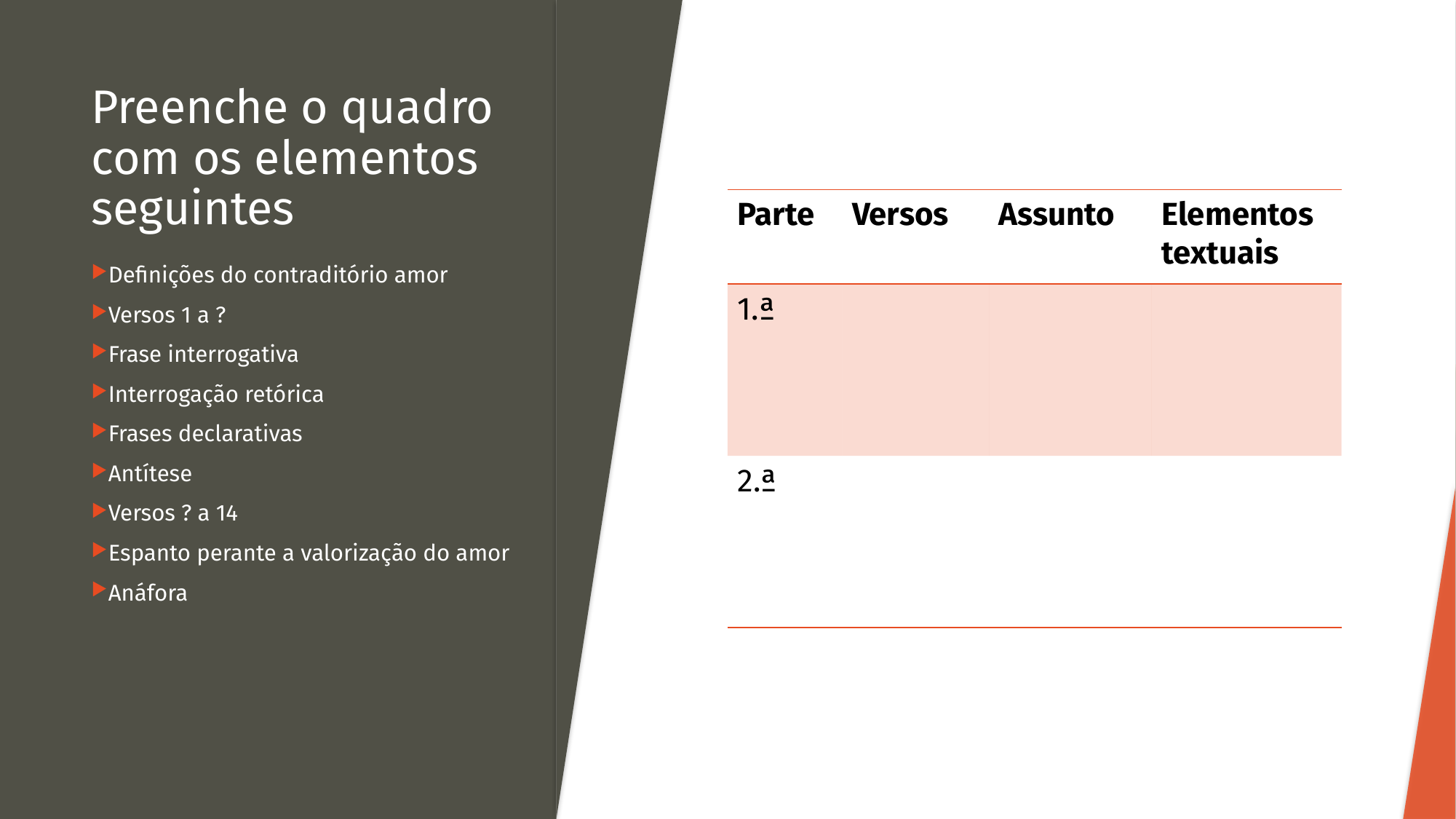

# Preenche o quadro com os elementos seguintes
| Parte | Versos | Assunto | Elementos textuais |
| --- | --- | --- | --- |
| 1.ª |  |  |  |
| 2.ª |  |  |  |
Definições do contraditório amor
Versos 1 a ?
Frase interrogativa
Interrogação retórica
Frases declarativas
Antítese
Versos ? a 14
Espanto perante a valorização do amor
Anáfora